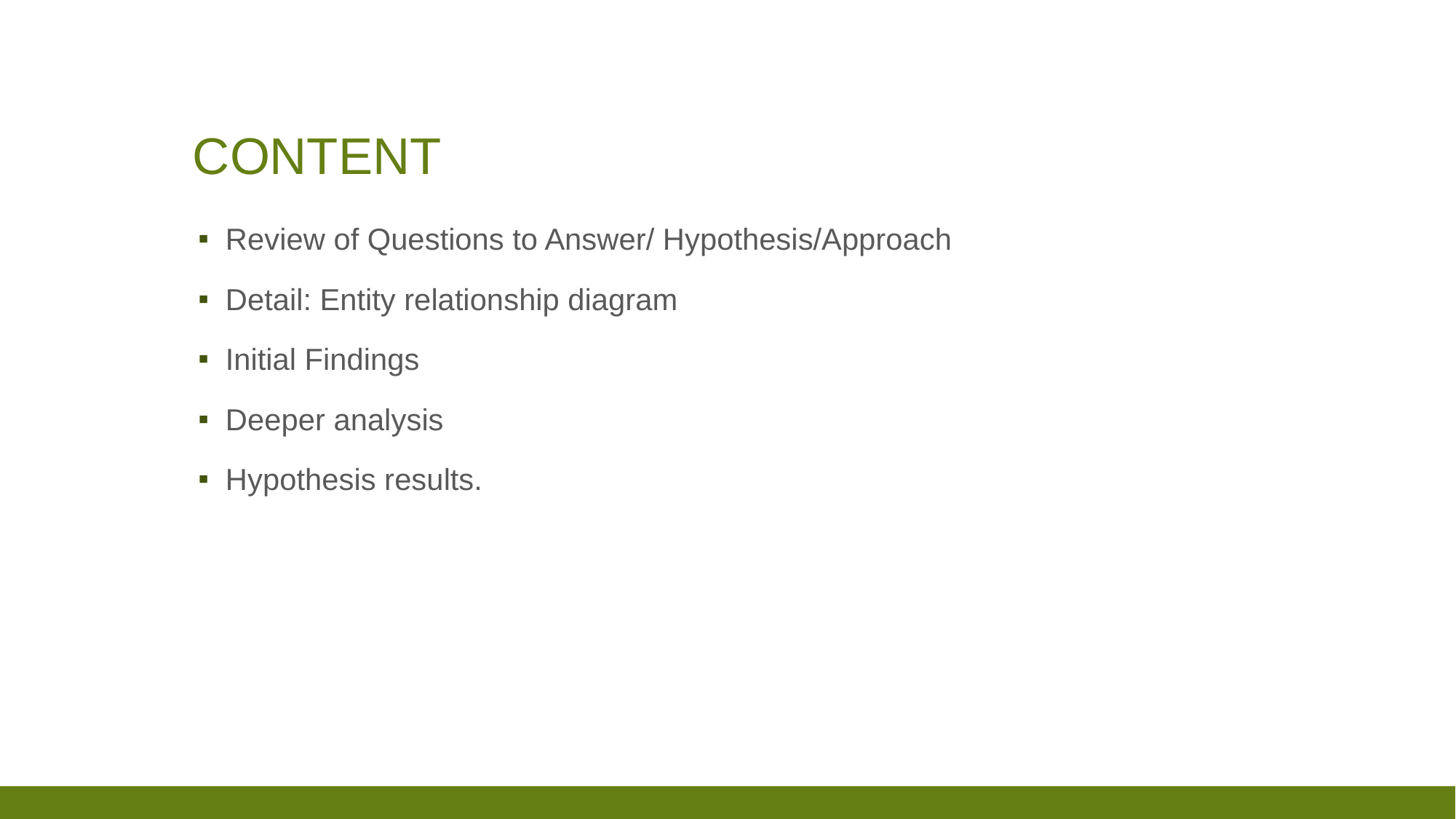

# Content
Review of Questions to Answer/ Hypothesis/Approach
Detail: Entity relationship diagram
Initial Findings
Deeper analysis
Hypothesis results.